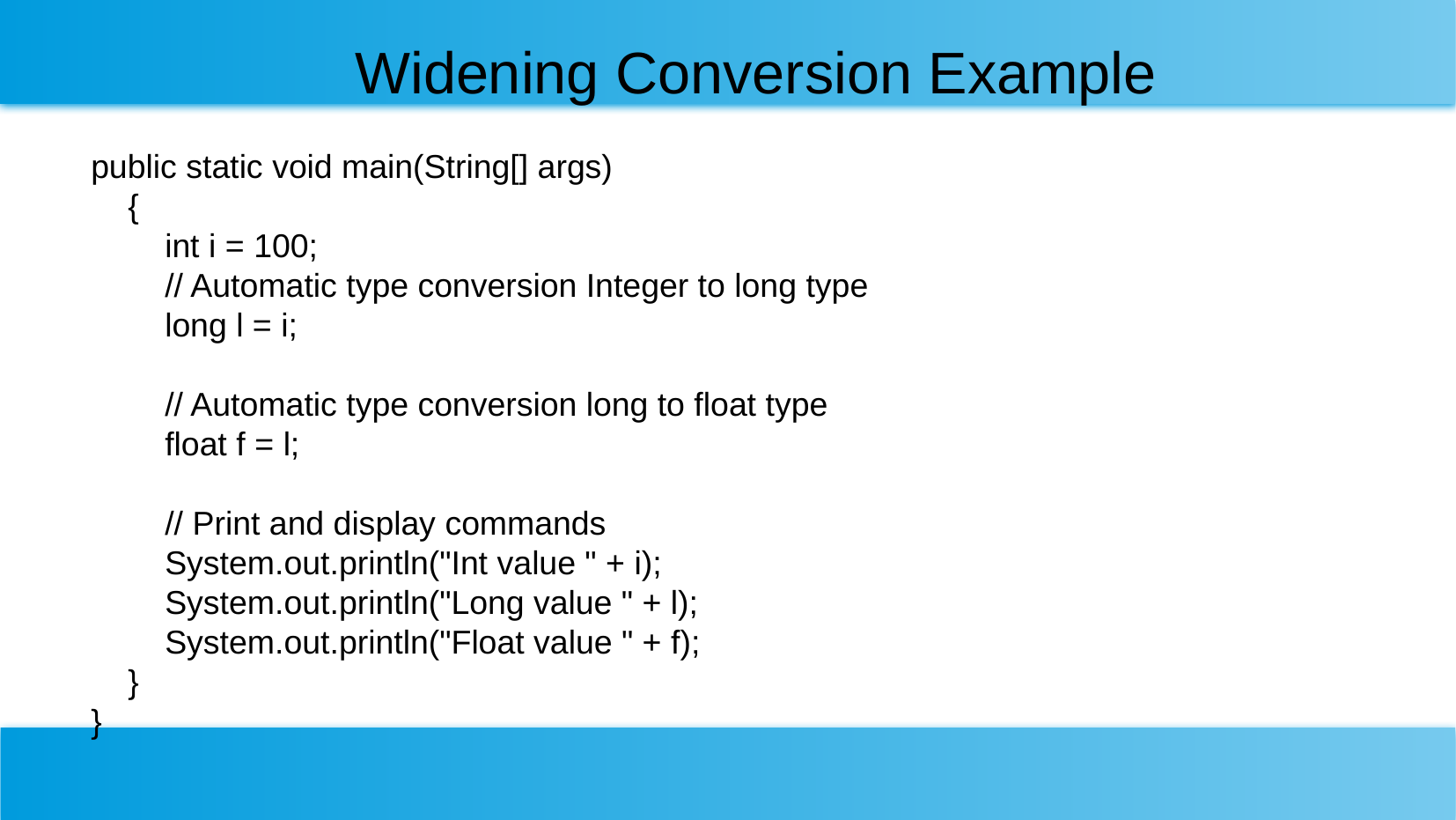

// Java Program to Illustrate Automatic Type Conversion

		Widening Conversion Example

public static void main(String[] args)
    {
        int i = 100;
        // Automatic type conversion Integer to long type
        long l = i;

        // Automatic type conversion long to float type
        float f = l;

        // Print and display commands
        System.out.println("Int value " + i);
        System.out.println("Long value " + l);
        System.out.println("Float value " + f);
    }
}
#